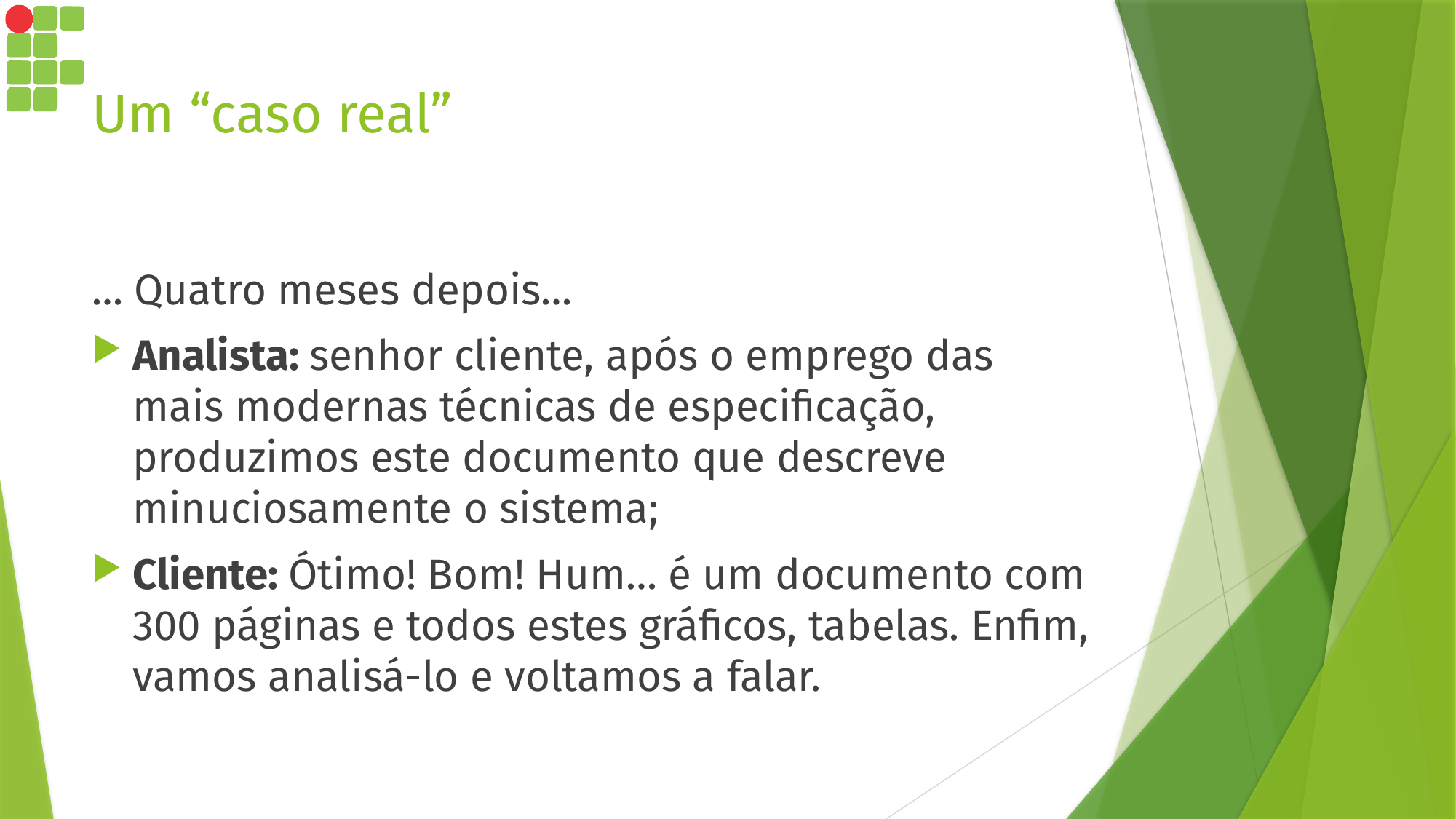

# Um “caso real”
… Quatro meses depois…
Analista: senhor cliente, após o emprego das mais modernas técnicas de especificação, produzimos este documento que descreve minuciosamente o sistema;
Cliente: Ótimo! Bom! Hum… é um documento com 300 páginas e todos estes gráficos, tabelas. Enfim, vamos analisá-lo e voltamos a falar.